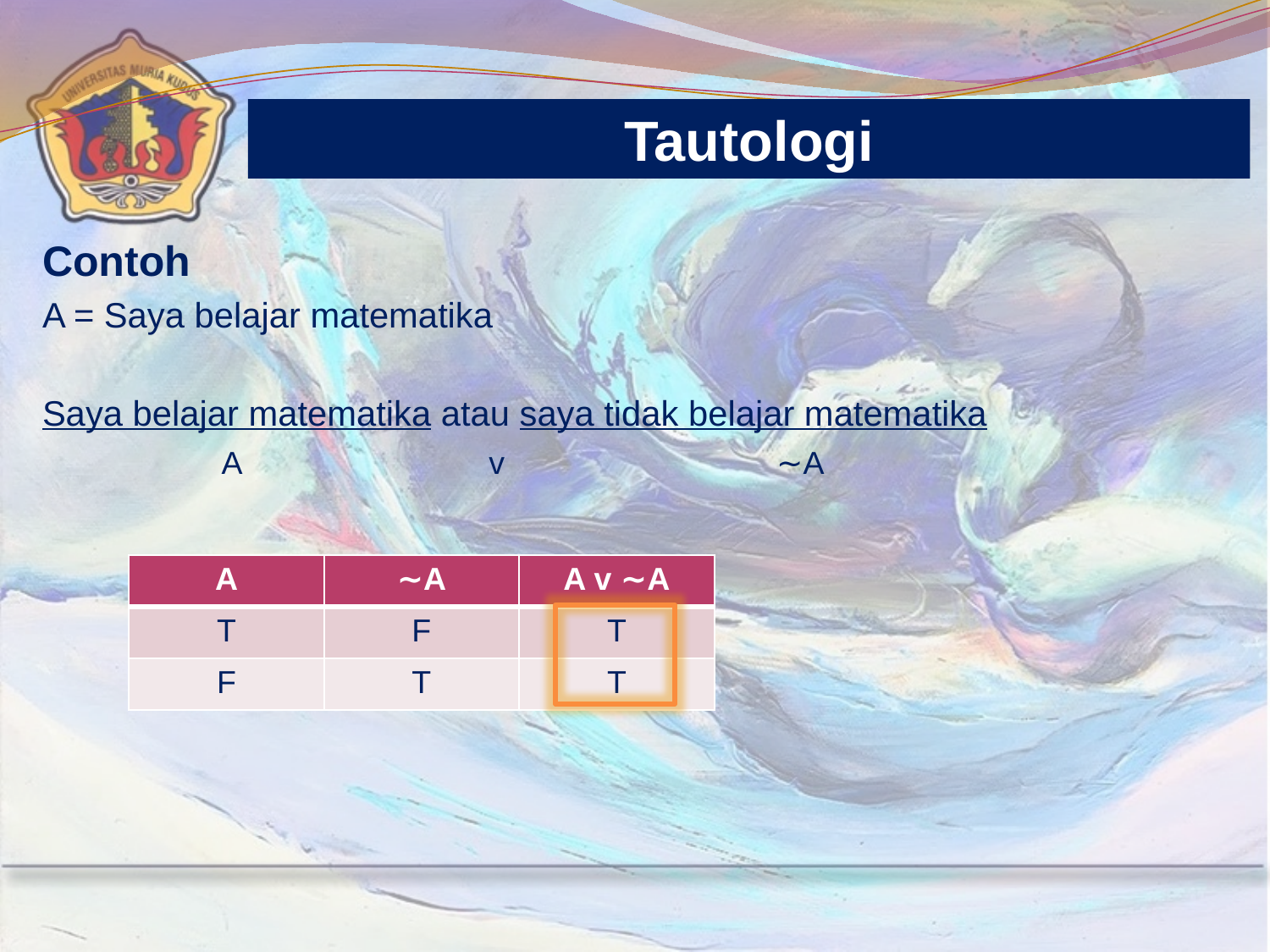

Tautologi
Contoh
A = Saya belajar matematika

Saya belajar matematika atau saya tidak belajar matematika
∼A
A
v
| A | ∼A | A v ∼A |
| --- | --- | --- |
| T | F | T |
| F | T | T |